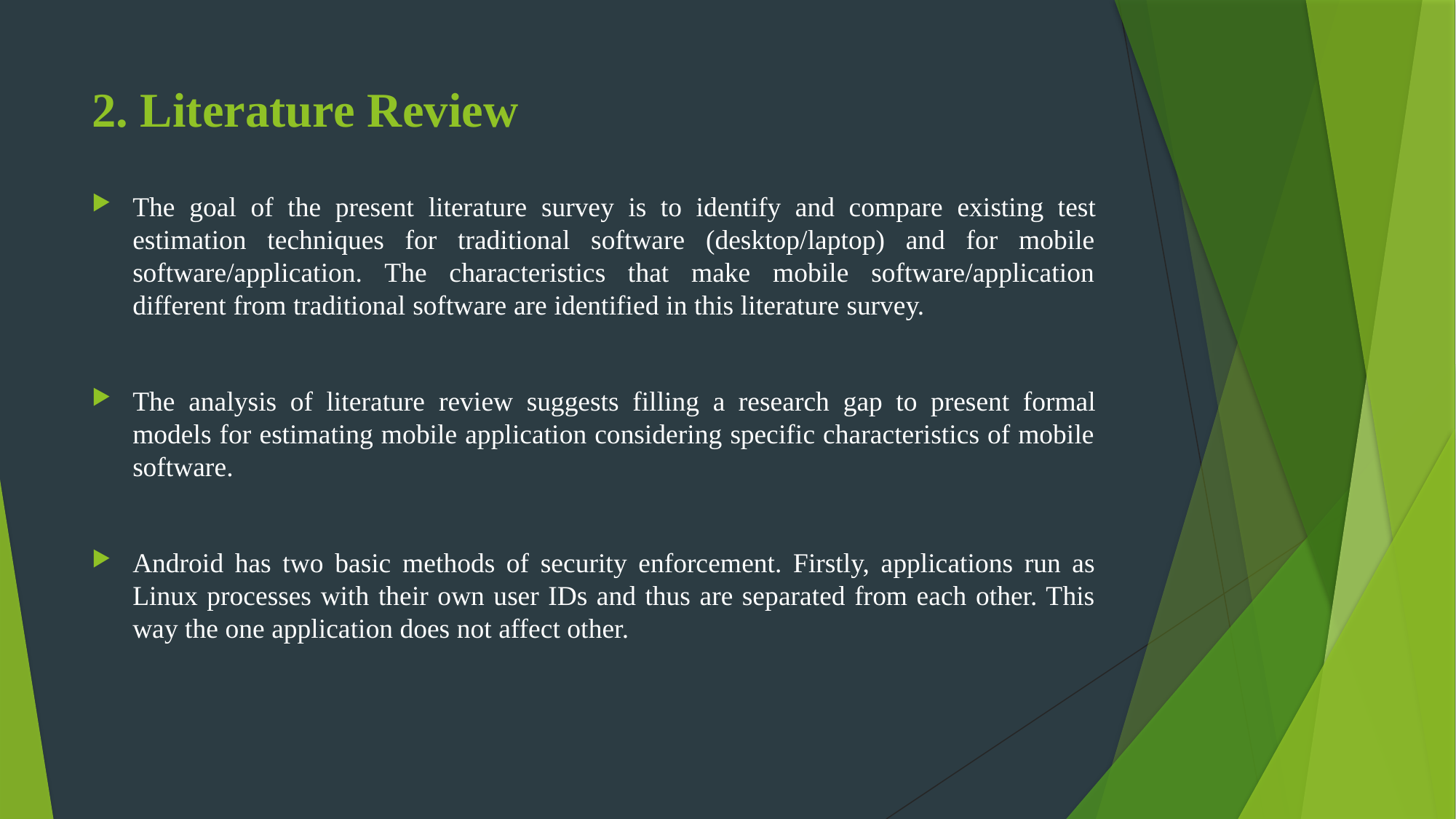

# 2. Literature Review
The goal of the present literature survey is to identify and compare existing test estimation techniques for traditional software (desktop/laptop) and for mobile software/application. The characteristics that make mobile software/application different from traditional software are identified in this literature survey.

The analysis of literature review suggests filling a research gap to present formal models for estimating mobile application considering specific characteristics of mobile software.

Android has two basic methods of security enforcement. Firstly, applications run as Linux processes with their own user IDs and thus are separated from each other. This way the one application does not affect other.